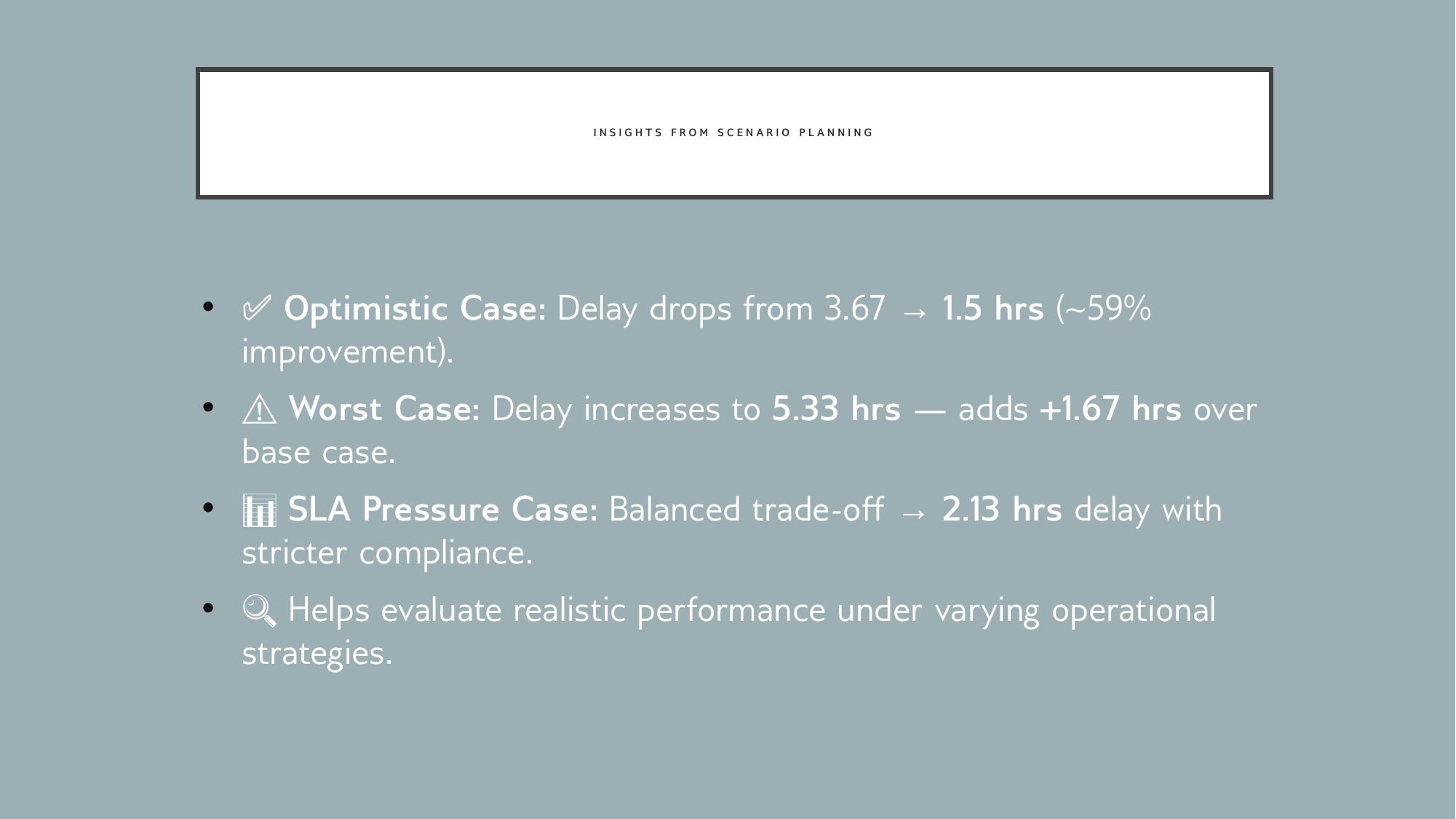

# Insights from Scenario Planning
✅ Optimistic Case: Delay drops from 3.67 → 1.5 hrs (~59% improvement).
⚠️ Worst Case: Delay increases to 5.33 hrs — adds +1.67 hrs over base case.
📊 SLA Pressure Case: Balanced trade-off → 2.13 hrs delay with stricter compliance.
🔍 Helps evaluate realistic performance under varying operational strategies.